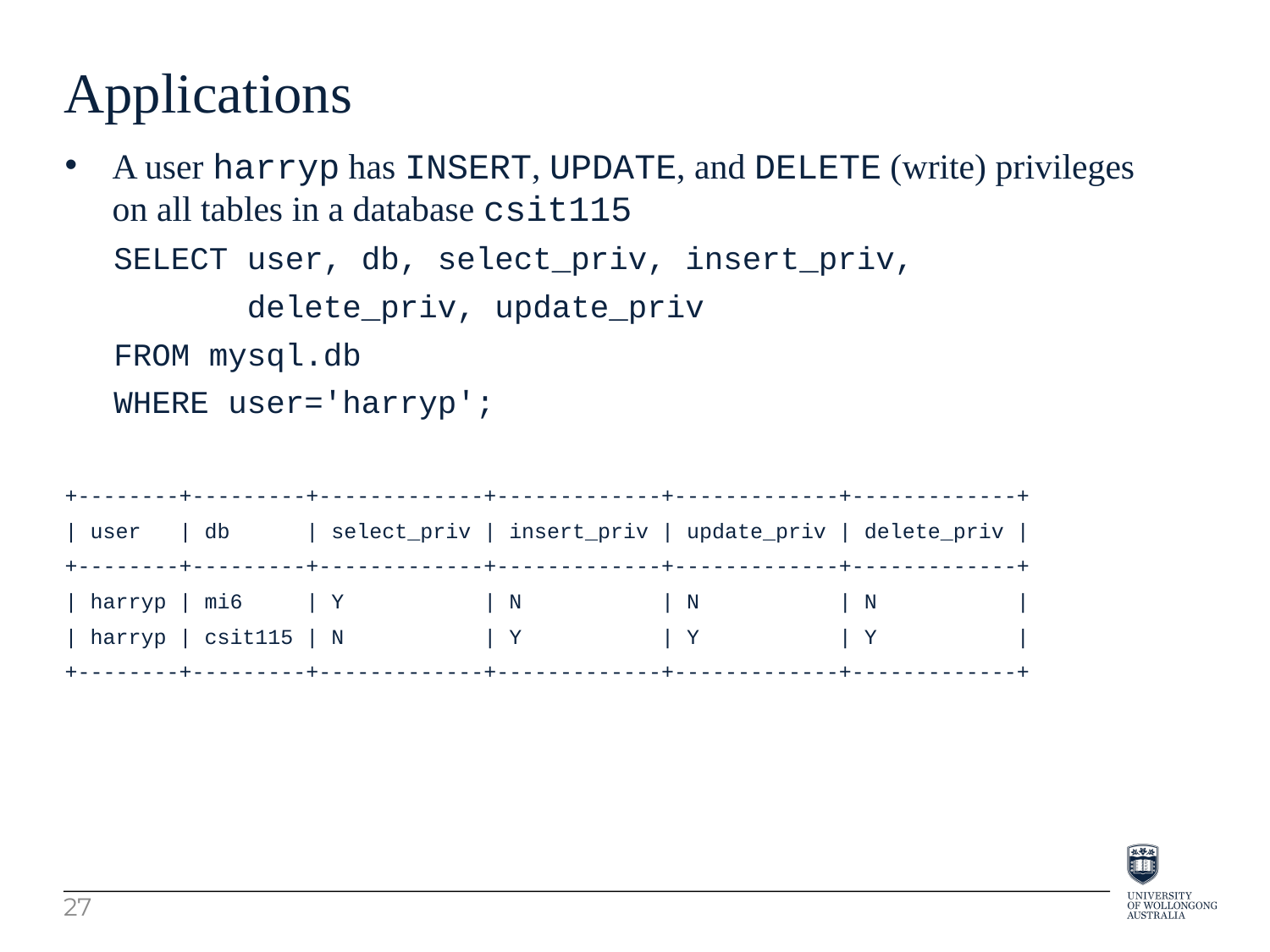

Applications
A user harryp has INSERT, UPDATE, and DELETE (write) privileges on all tables in a database csit115
SELECT user, db, select_priv, insert_priv,
       delete_priv, update_priv
FROM mysql.db
WHERE user='harryp';

+--------+---------+-------------+-------------+-------------+-------------+
| user   | db      | select_priv | insert_priv | update_priv | delete_priv |
+--------+---------+-------------+-------------+-------------+-------------+
| harryp | mi6     | Y           | N           | N           | N           |
| harryp | csit115 | N           | Y           | Y           | Y           |
+--------+---------+-------------+-------------+-------------+-------------+
27